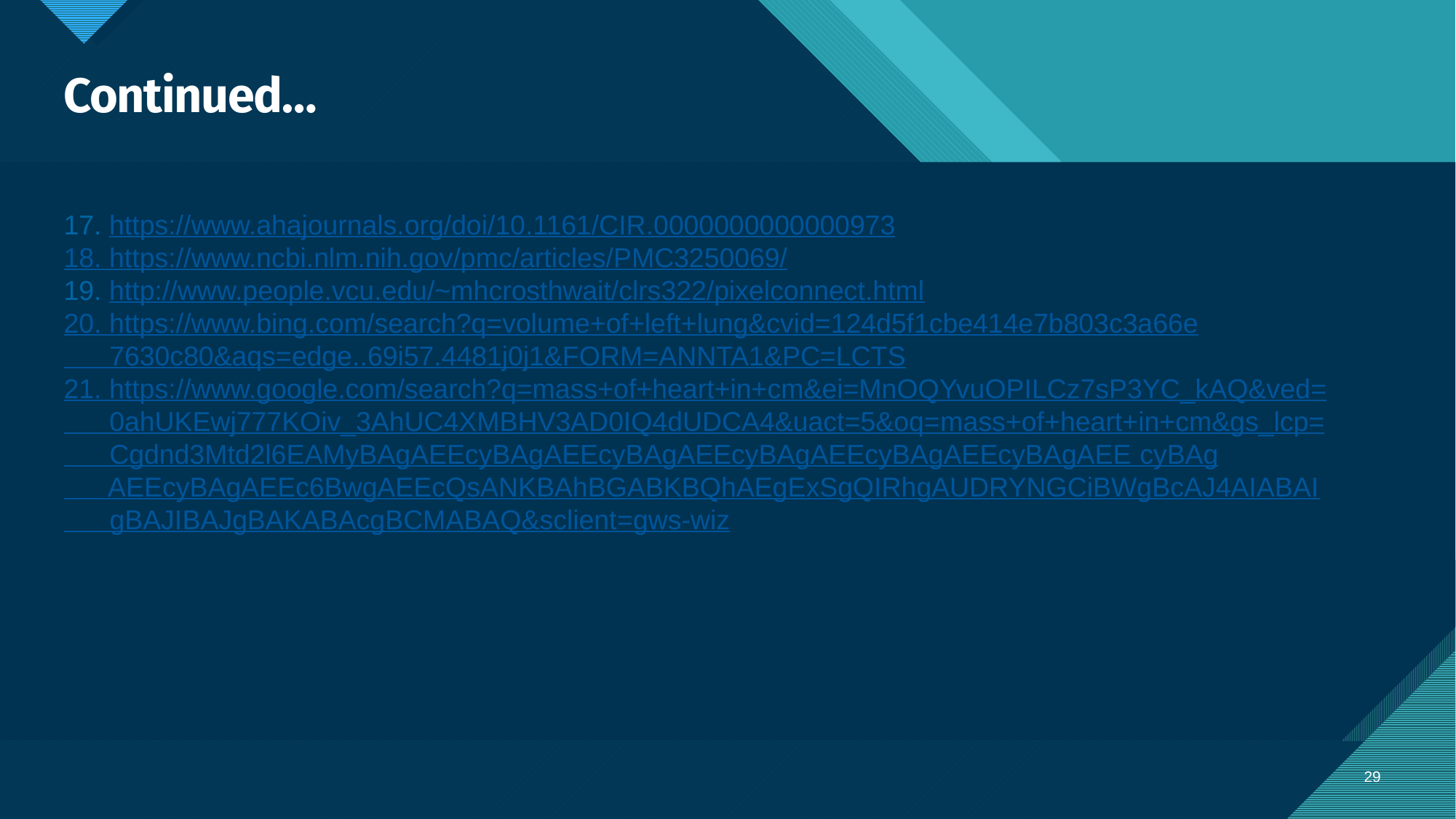

# Continued…
17. https://www.ahajournals.org/doi/10.1161/CIR.0000000000000973
18. https://www.ncbi.nlm.nih.gov/pmc/articles/PMC3250069/
19. http://www.people.vcu.edu/~mhcrosthwait/clrs322/pixelconnect.html
20. https://www.bing.com/search?q=volume+of+left+lung&cvid=124d5f1cbe414e7b803c3a66e
      7630c80&aqs=edge..69i57.4481j0j1&FORM=ANNTA1&PC=LCTS
21. https://www.google.com/search?q=mass+of+heart+in+cm&ei=MnOQYvuOPILCz7sP3YC_kAQ&ved=
      0ahUKEwj777KOiv_3AhUC4XMBHV3AD0IQ4dUDCA4&uact=5&oq=mass+of+heart+in+cm&gs_lcp=
      Cgdnd3Mtd2l6EAMyBAgAEEcyBAgAEEcyBAgAEEcyBAgAEEcyBAgAEEcyBAgAEE cyBAg
      AEEcyBAgAEEc6BwgAEEcQsANKBAhBGABKBQhAEgExSgQIRhgAUDRYNGCiBWgBcAJ4AIABAI
      gBAJIBAJgBAKABAcgBCMABAQ&sclient=gws-wiz
29